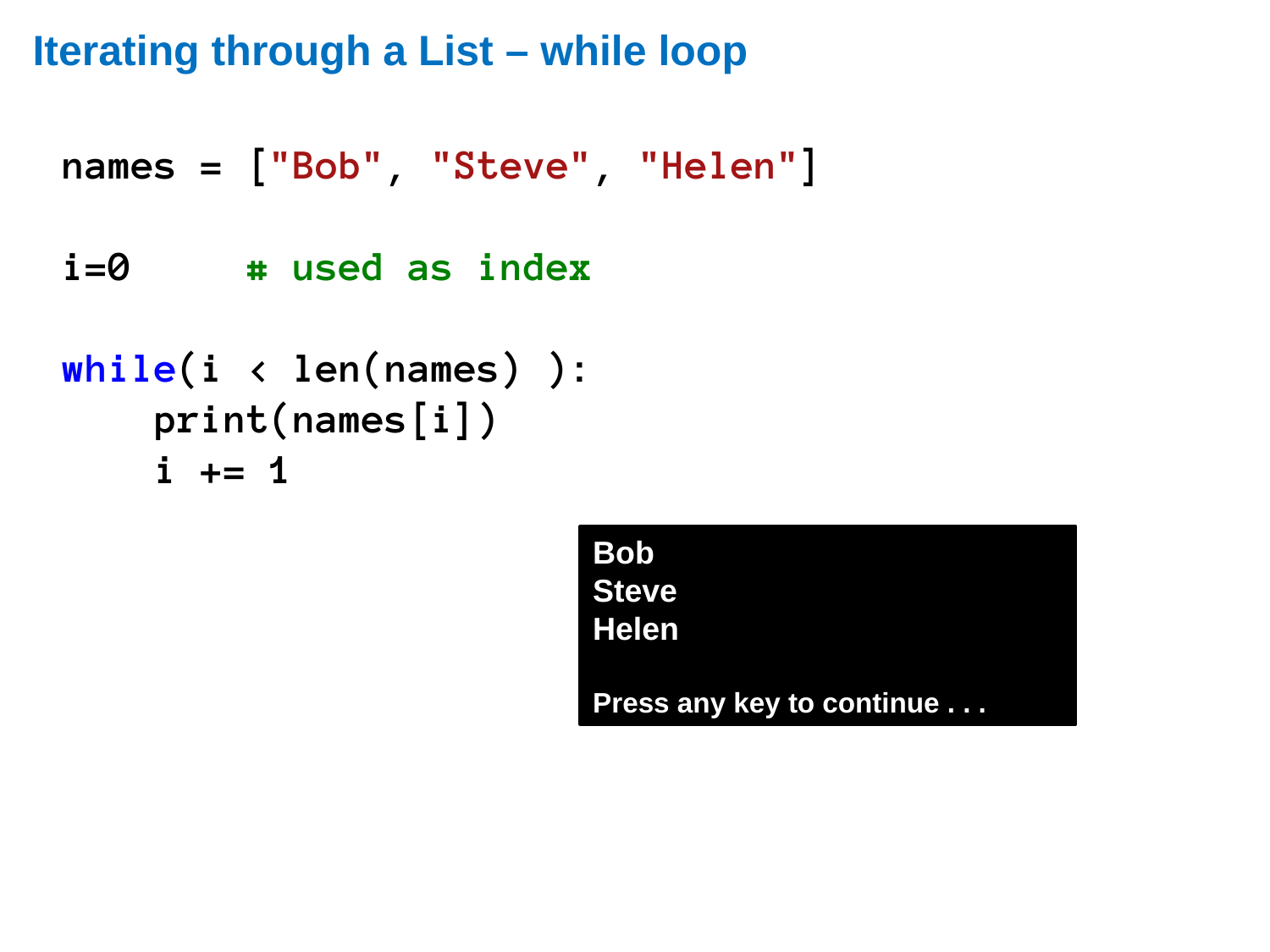

# Iterating through a List – while loop
names = ["Bob", "Steve", "Helen"]
i=0     # used as index

while(i < len(names) ):
    print(names[i])
    i += 1
Bob
Steve
Helen
Press any key to continue . . .